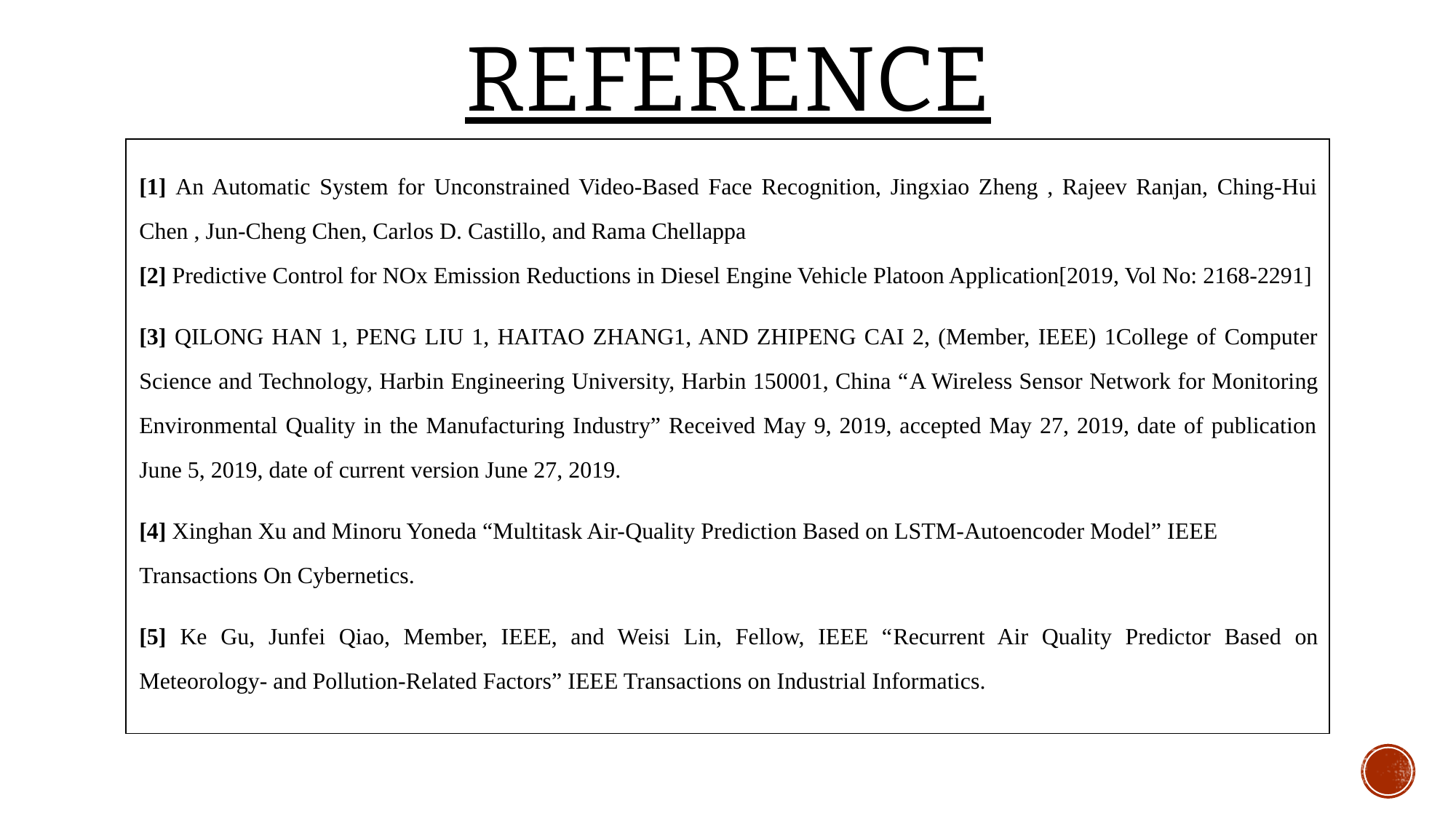

# reference
|  |
| --- |
[1] An Automatic System for Unconstrained Video-Based Face Recognition, Jingxiao Zheng , Rajeev Ranjan, Ching-Hui Chen , Jun-Cheng Chen, Carlos D. Castillo, and Rama Chellappa
[2] Predictive Control for NOx Emission Reductions in Diesel Engine Vehicle Platoon Application[2019, Vol No: 2168-2291]
[3] QILONG HAN 1, PENG LIU 1, HAITAO ZHANG1, AND ZHIPENG CAI 2, (Member, IEEE) 1College of Computer Science and Technology, Harbin Engineering University, Harbin 150001, China “A Wireless Sensor Network for Monitoring Environmental Quality in the Manufacturing Industry” Received May 9, 2019, accepted May 27, 2019, date of publication June 5, 2019, date of current version June 27, 2019.
[4] Xinghan Xu and Minoru Yoneda “Multitask Air-Quality Prediction Based on LSTM-Autoencoder Model” IEEE Transactions On Cybernetics.
[5] Ke Gu, Junfei Qiao, Member, IEEE, and Weisi Lin, Fellow, IEEE “Recurrent Air Quality Predictor Based on Meteorology- and Pollution-Related Factors” IEEE Transactions on Industrial Informatics.